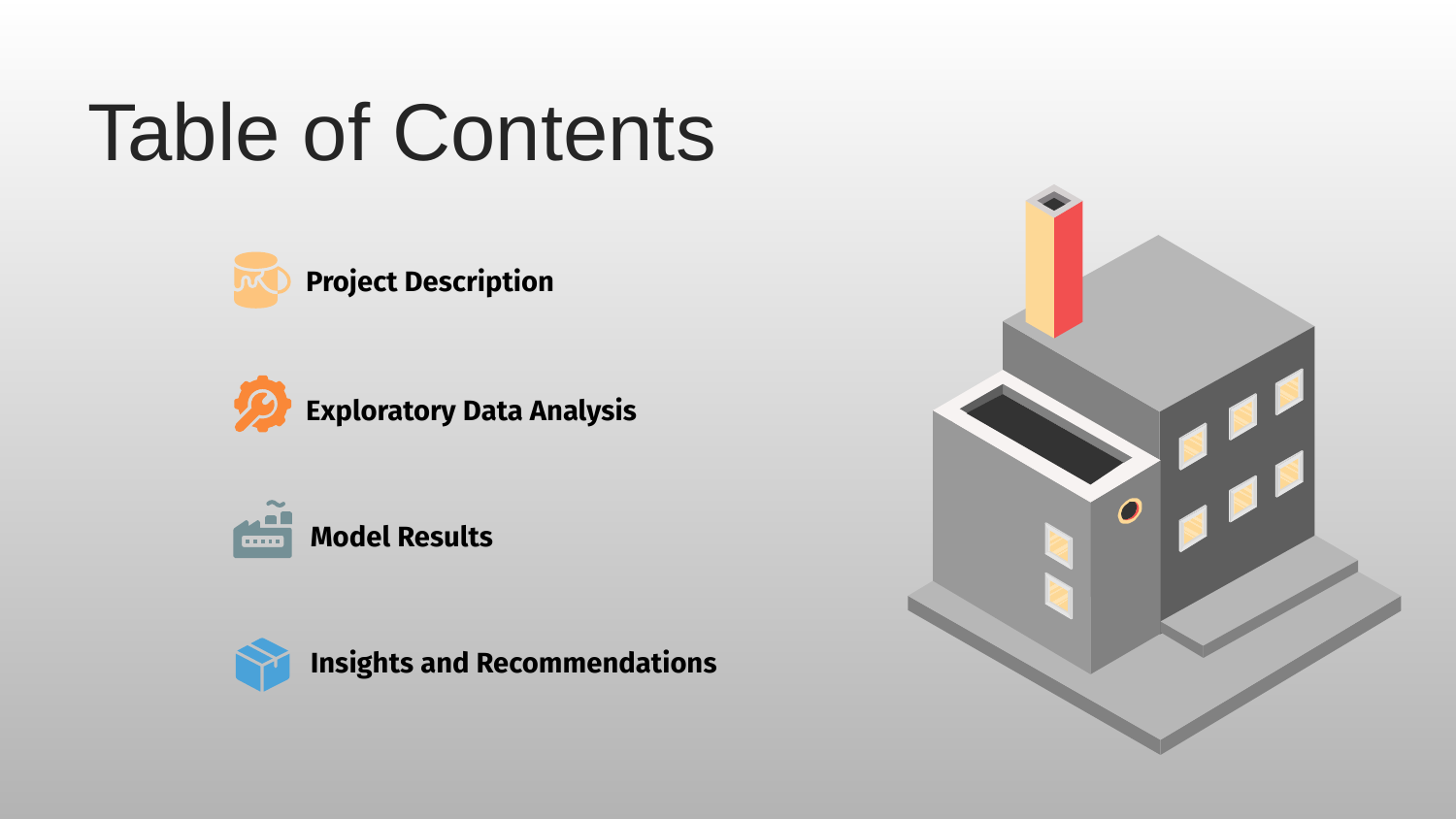

# Table of Contents

Project Description

Exploratory Data Analysis

Model Results

Insights and Recommendations